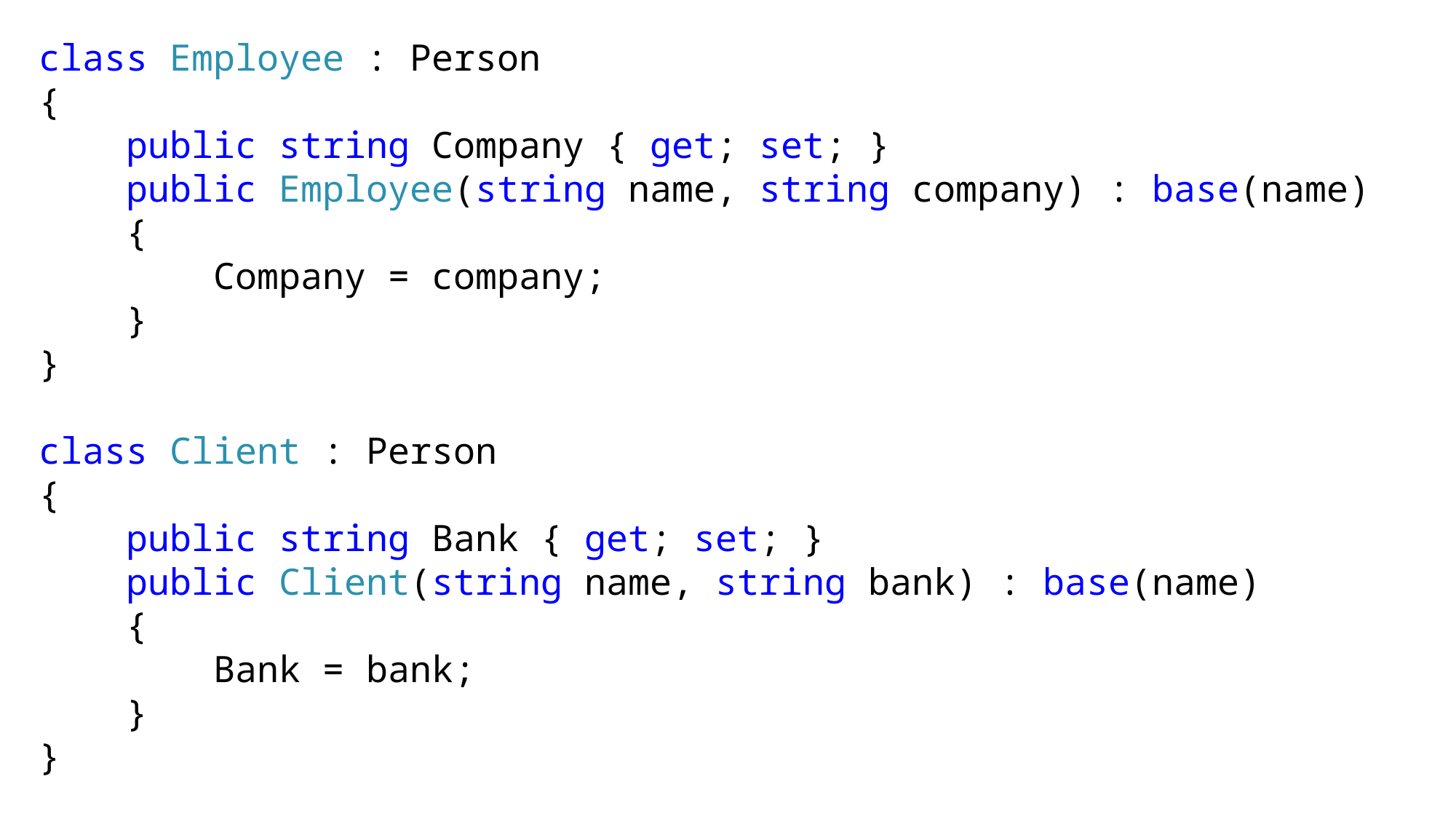

class Employee : Person
{
    public string Company { get; set; }
    public Employee(string name, string company) : base(name)
    {
        Company = company;
    }
}

class Client : Person
{
    public string Bank { get; set; }
    public Client(string name, string bank) : base(name)
    {
        Bank = bank;
    }
}